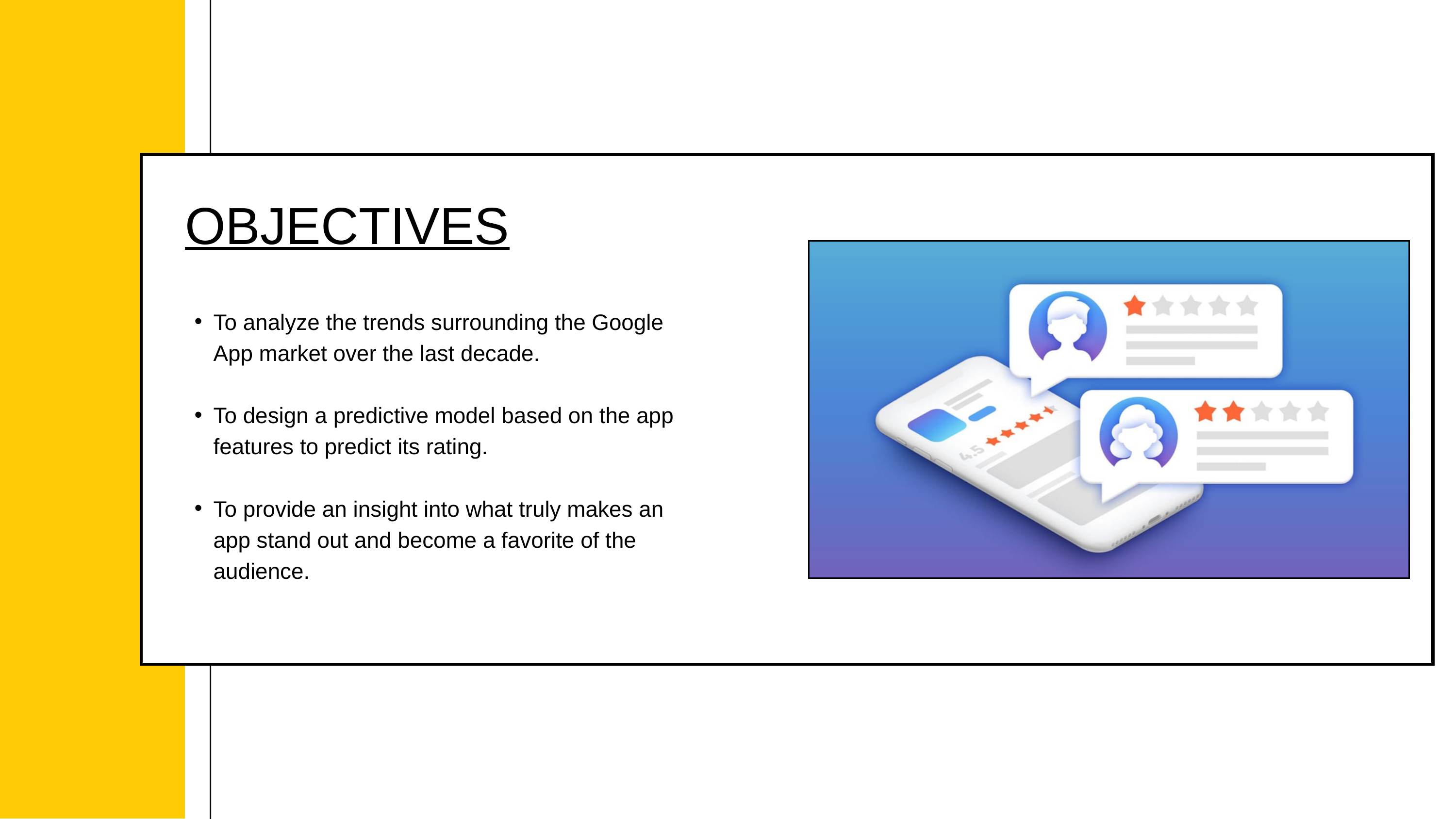

OBJECTIVES

To analyze the trends surrounding the Google App market over the last decade.

To design a predictive model based on the app features to predict its rating.

To provide an insight into what truly makes an app stand out and become a favorite of the audience.